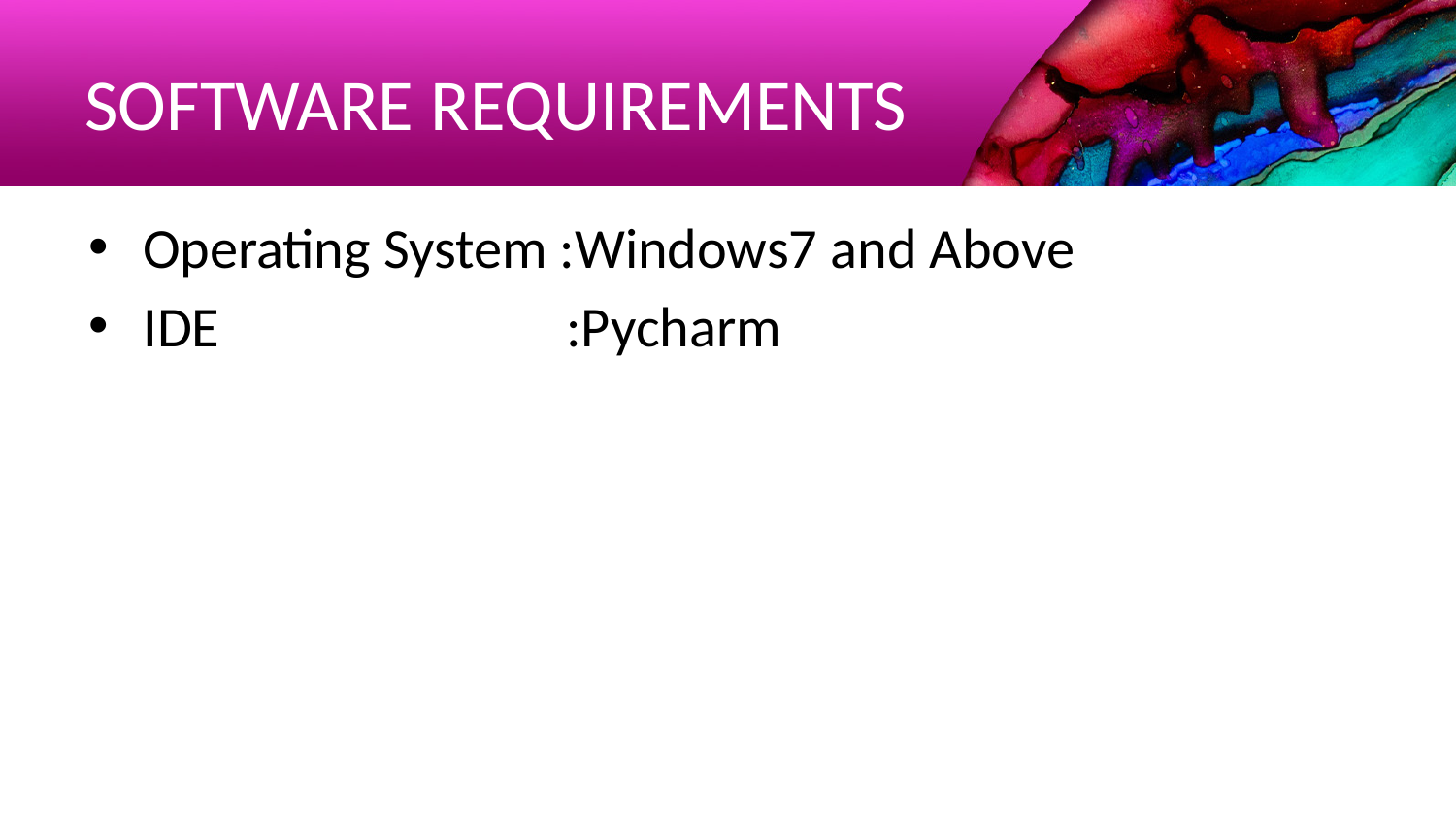

# SOFTWARE REQUIREMENTS
Operating System :Windows7 and Above
IDE                           :Pycharm